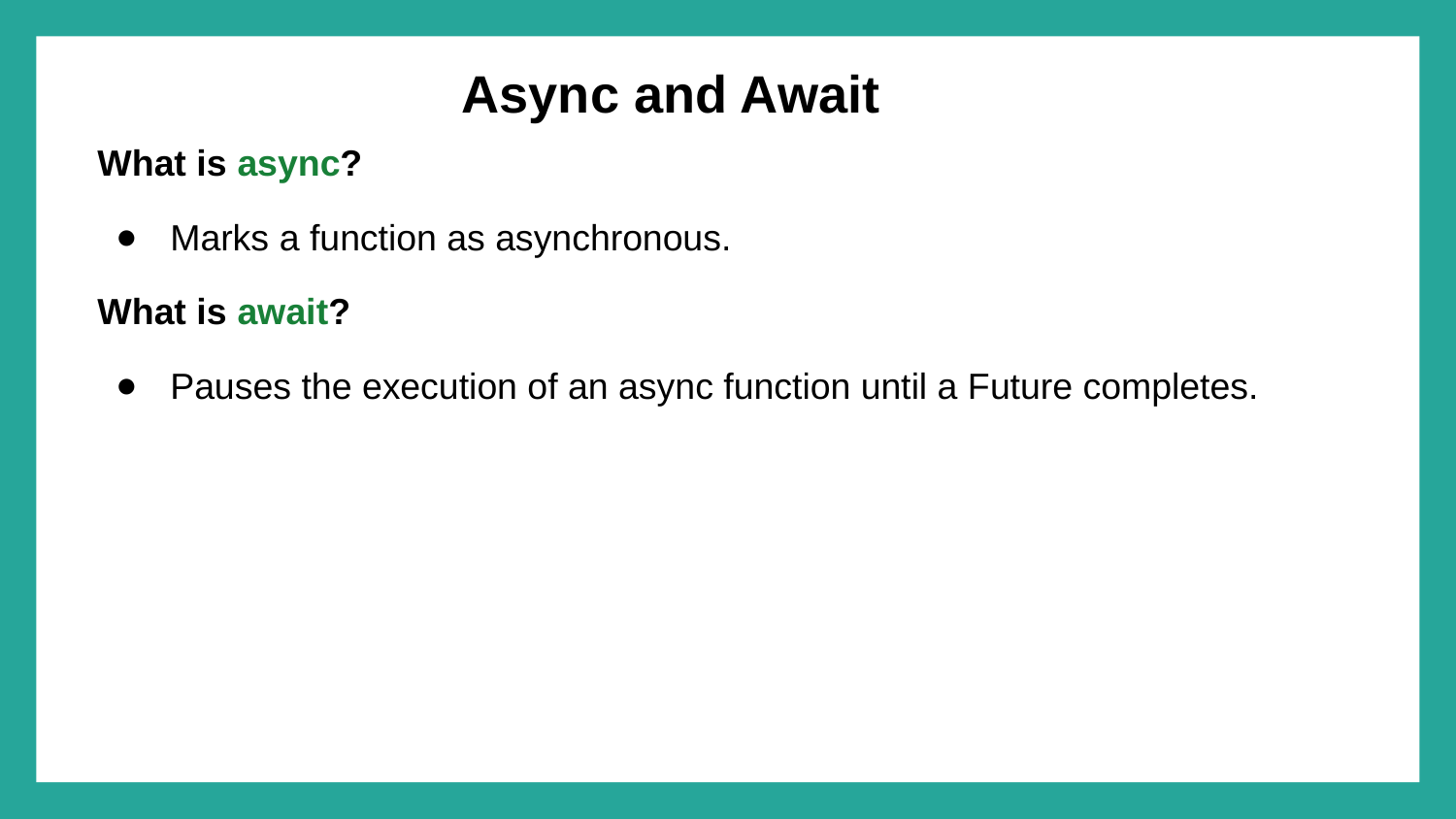

# Async and Await

What is async?
Marks a function as asynchronous.
What is await?
Pauses the execution of an async function until a Future completes.